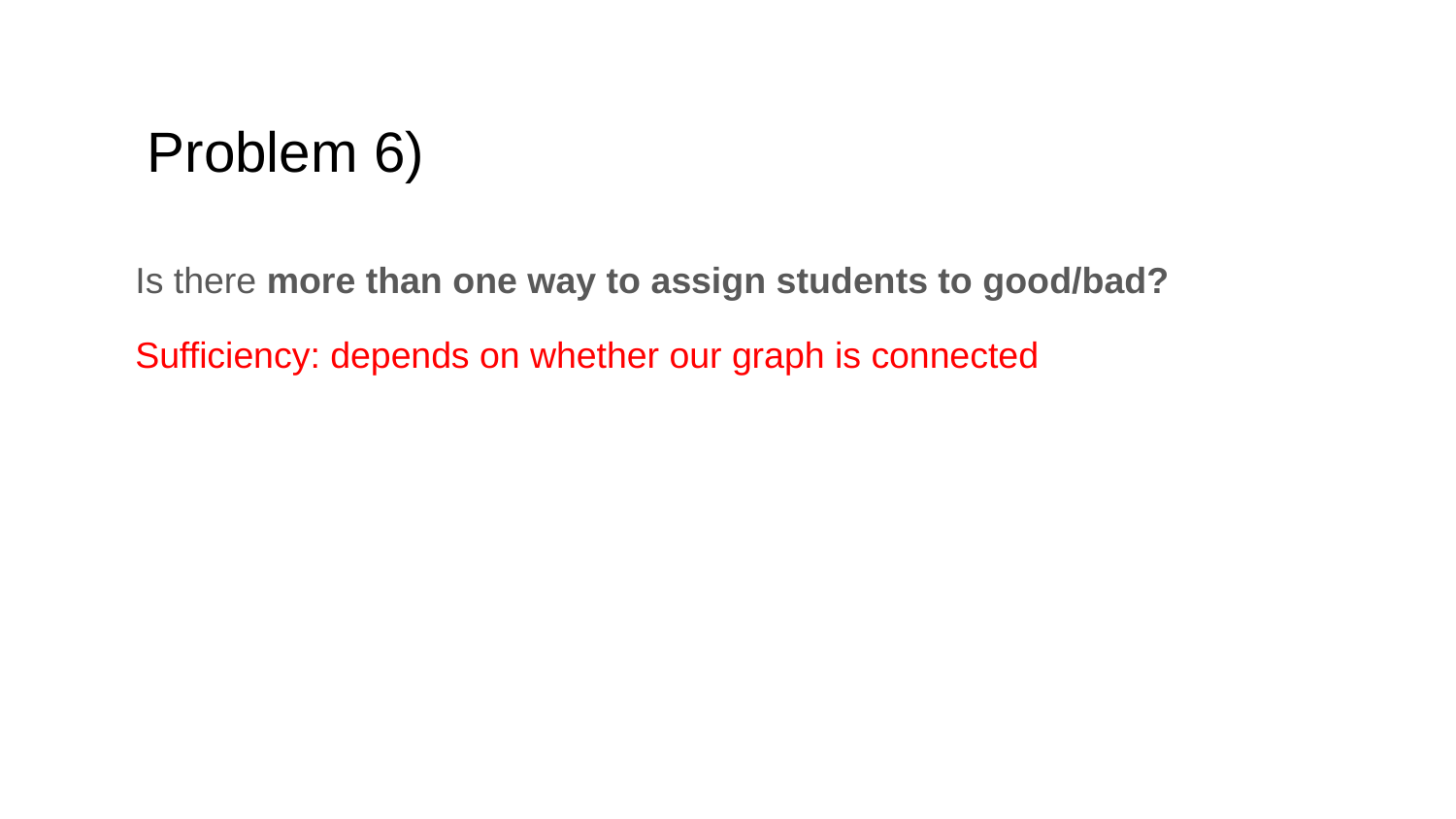

# Problem 6)
Is there more than one way to assign students to good/bad?
Sufficiency: depends on whether our graph is connected